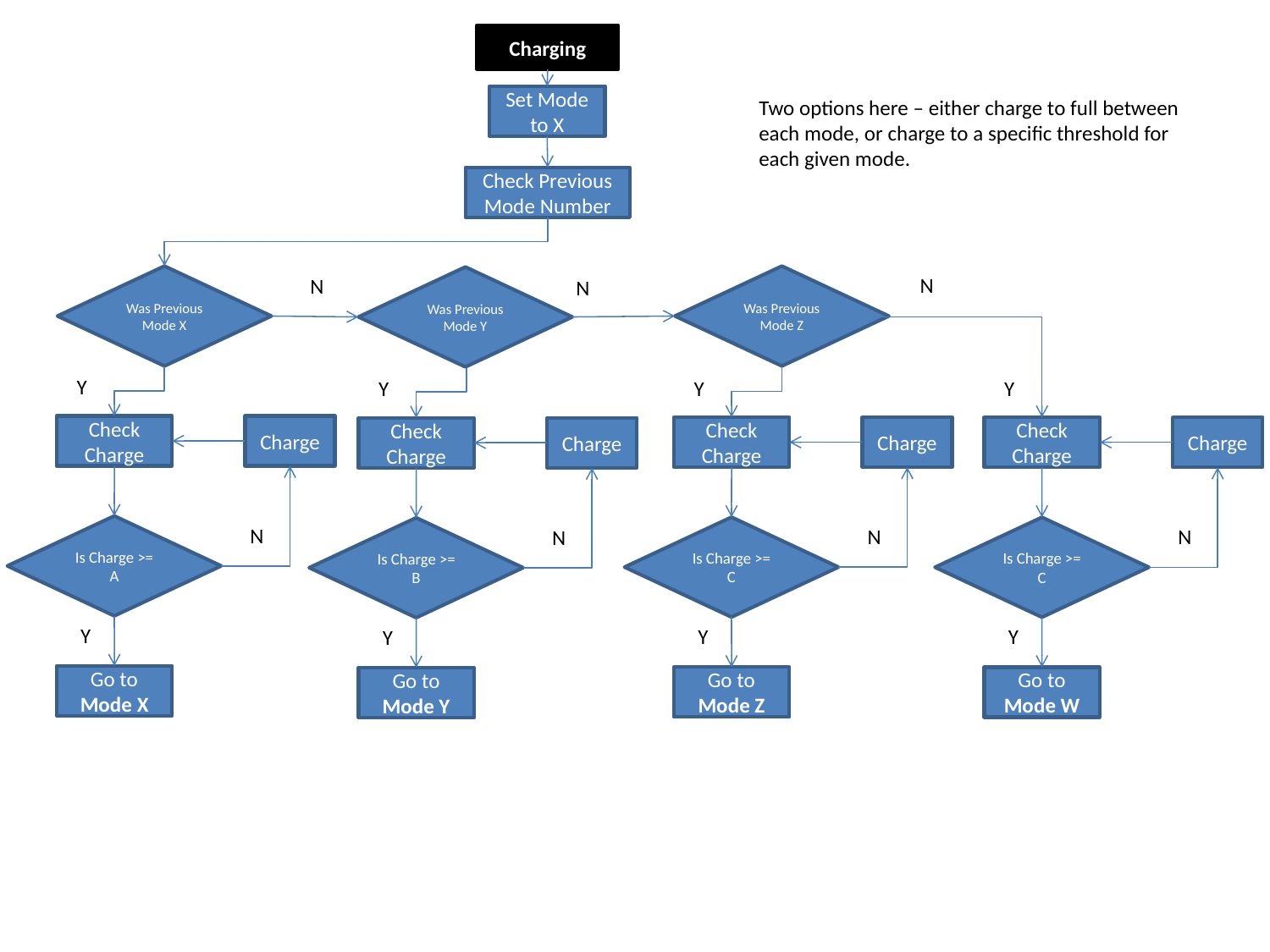

Charging
Set Mode to X
Two options here – either charge to full between
each mode, or charge to a specific threshold for
each given mode.
Check Previous Mode Number
Was Previous Mode X
Was Previous Mode Z
N
N
Was Previous Mode Y
N
Y
Y
Y
Y
Check Charge
Charge
Check Charge
Charge
Check Charge
Charge
Check Charge
Charge
Is Charge >= A
N
Is Charge >= C
N
Is Charge >= C
N
Is Charge >= B
N
Y
Y
Y
Y
Go to Mode X
Go to Mode Z
Go to Mode W
Go to Mode Y